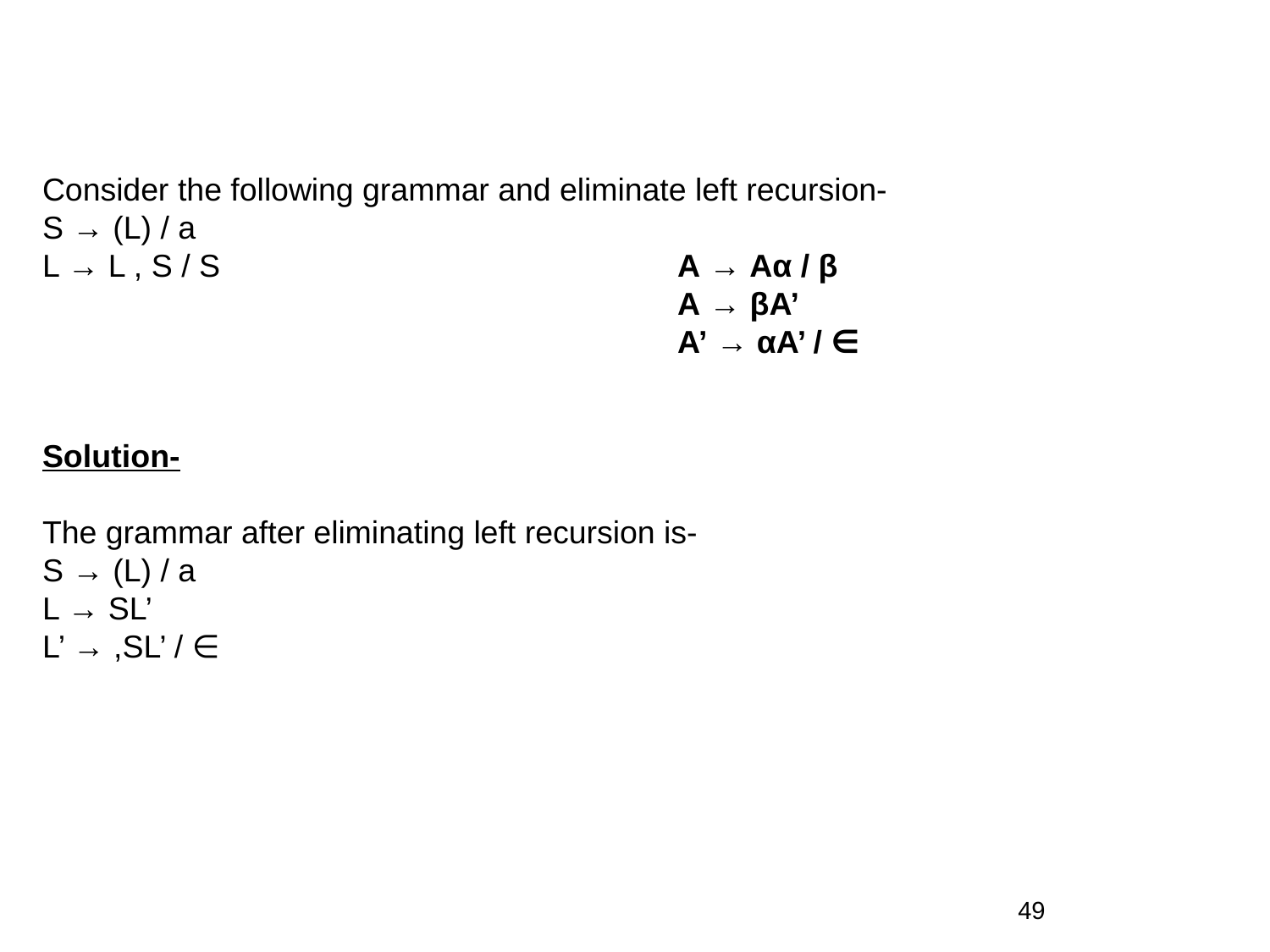

Consider the following grammar and eliminate left recursion-
S → (L) / a
L → L , S / S				A → Aα / β								A → βA’
					A’ → αA’ / ∈

Solution-

The grammar after eliminating left recursion is-
S → (L) / a
L → SL’
L’ → ,SL’ / ∈
49